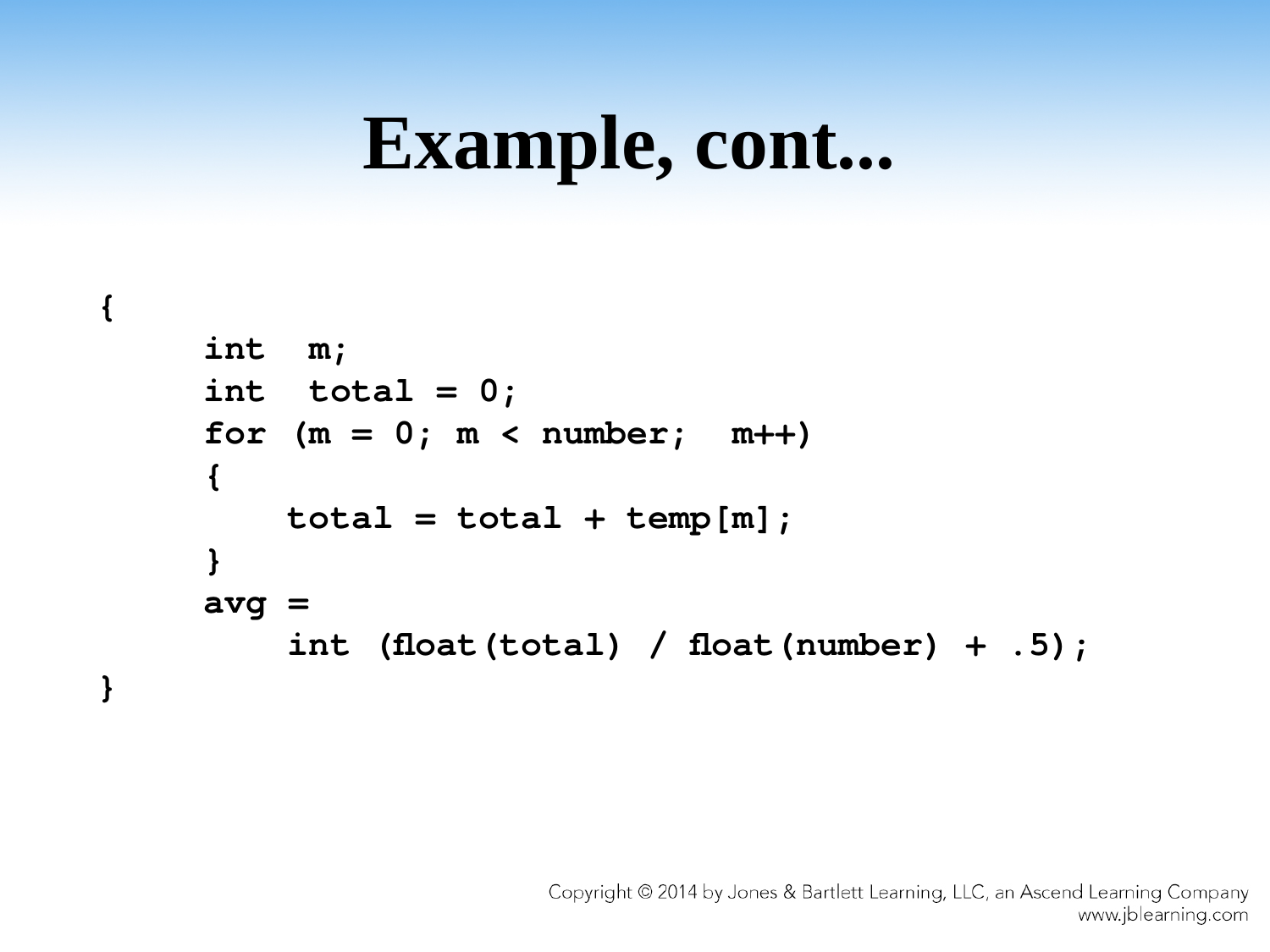

# Example, cont...
{
     int  m;
     int  total = 0;
     for (m = 0; m < number;  m++)
     {
         total = total + temp[m];
     }
     avg =
         int (float(total) / float(number) + .5);
}